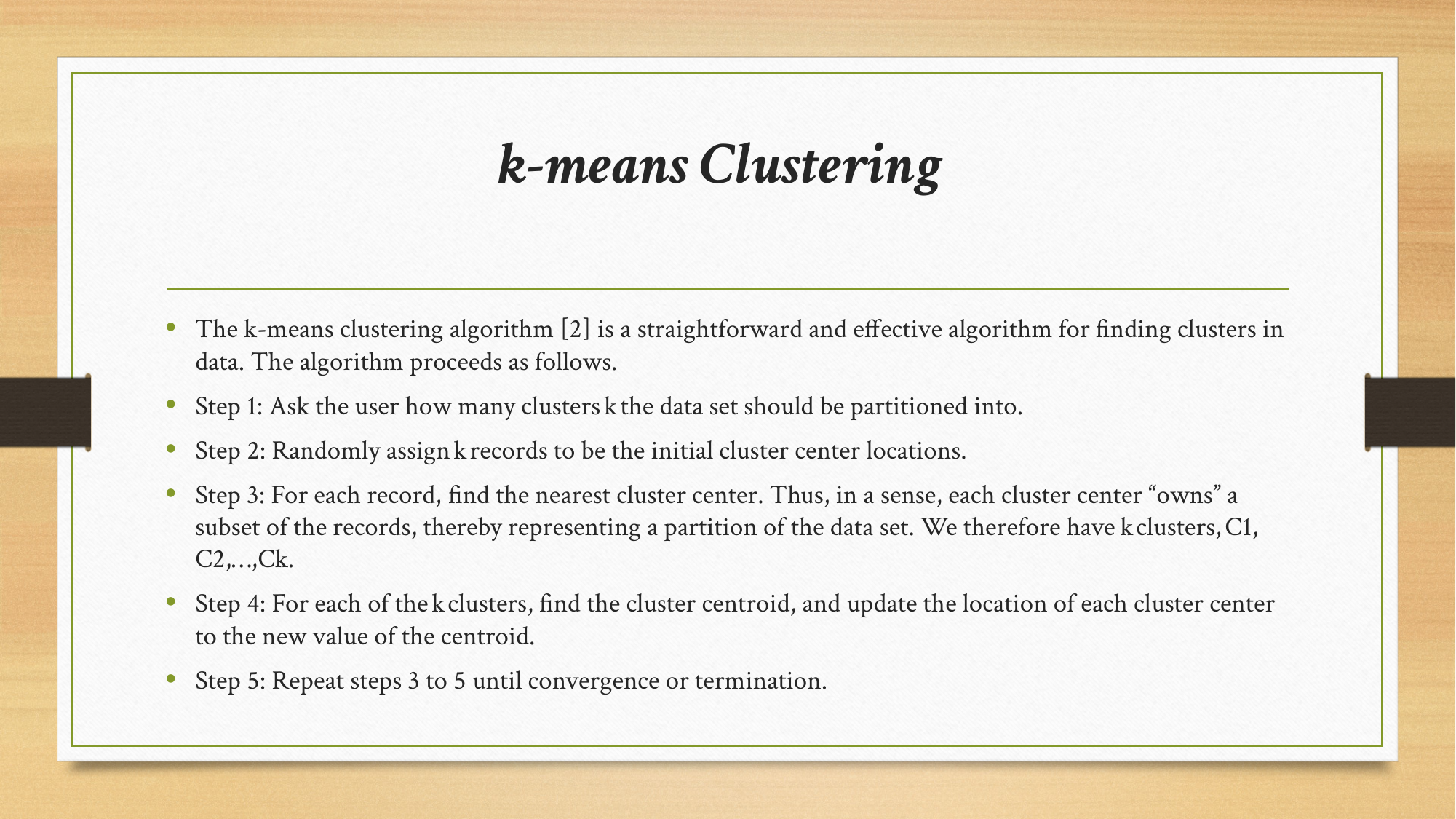

# k-means Clustering
The k-means clustering algorithm [2] is a straightforward and effective algorithm for finding clusters in data. The algorithm proceeds as follows.
Step 1: Ask the user how many clusters k the data set should be partitioned into.
Step 2: Randomly assign k records to be the initial cluster center locations.
Step 3: For each record, ﬁnd the nearest cluster center. Thus, in a sense, each cluster center “owns” a subset of the records, thereby representing a partition of the data set. We therefore have k clusters, C1, C2,…,Ck.
Step 4: For each of the k clusters, find the cluster centroid, and update the location of each cluster center to the new value of the centroid.
Step 5: Repeat steps 3 to 5 until convergence or termination.